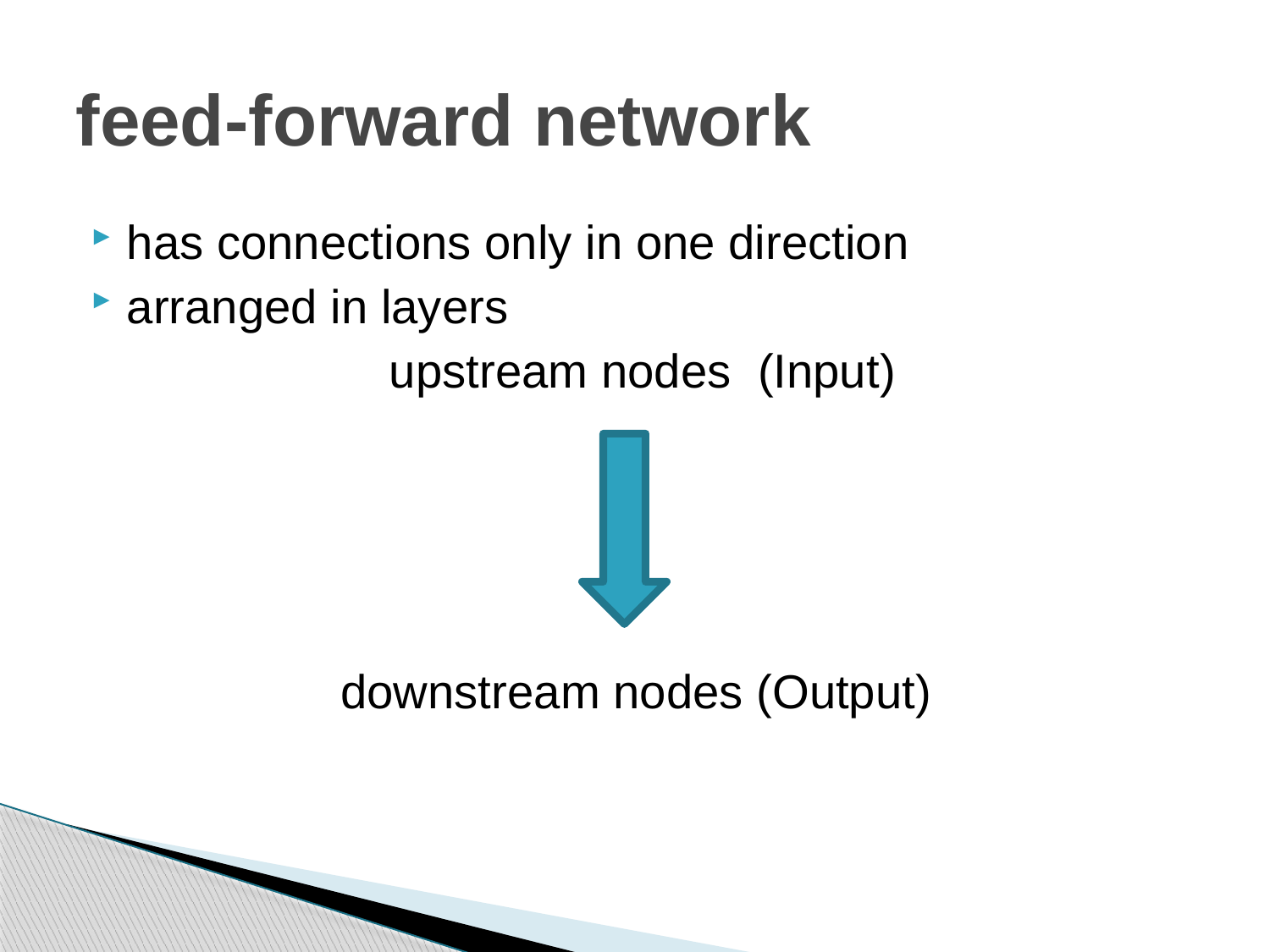

# feed-forward network
has connections only in one direction
arranged in layers
upstream nodes  (Input)

downstream nodes (Output)